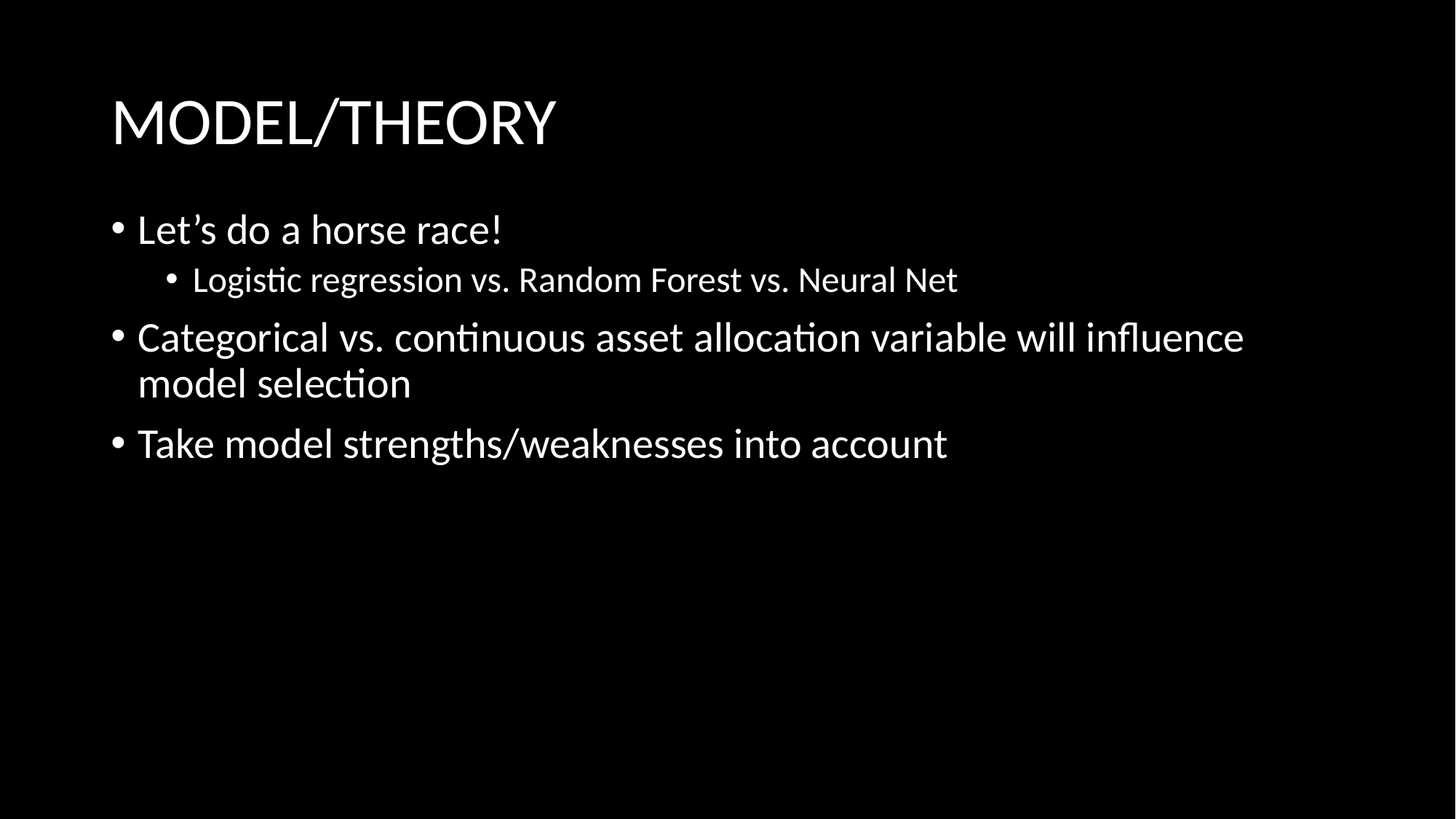

# MODEL/THEORY
Let’s do a horse race!
Logistic regression vs. Random Forest vs. Neural Net
Categorical vs. continuous asset allocation variable will influence model selection
Take model strengths/weaknesses into account